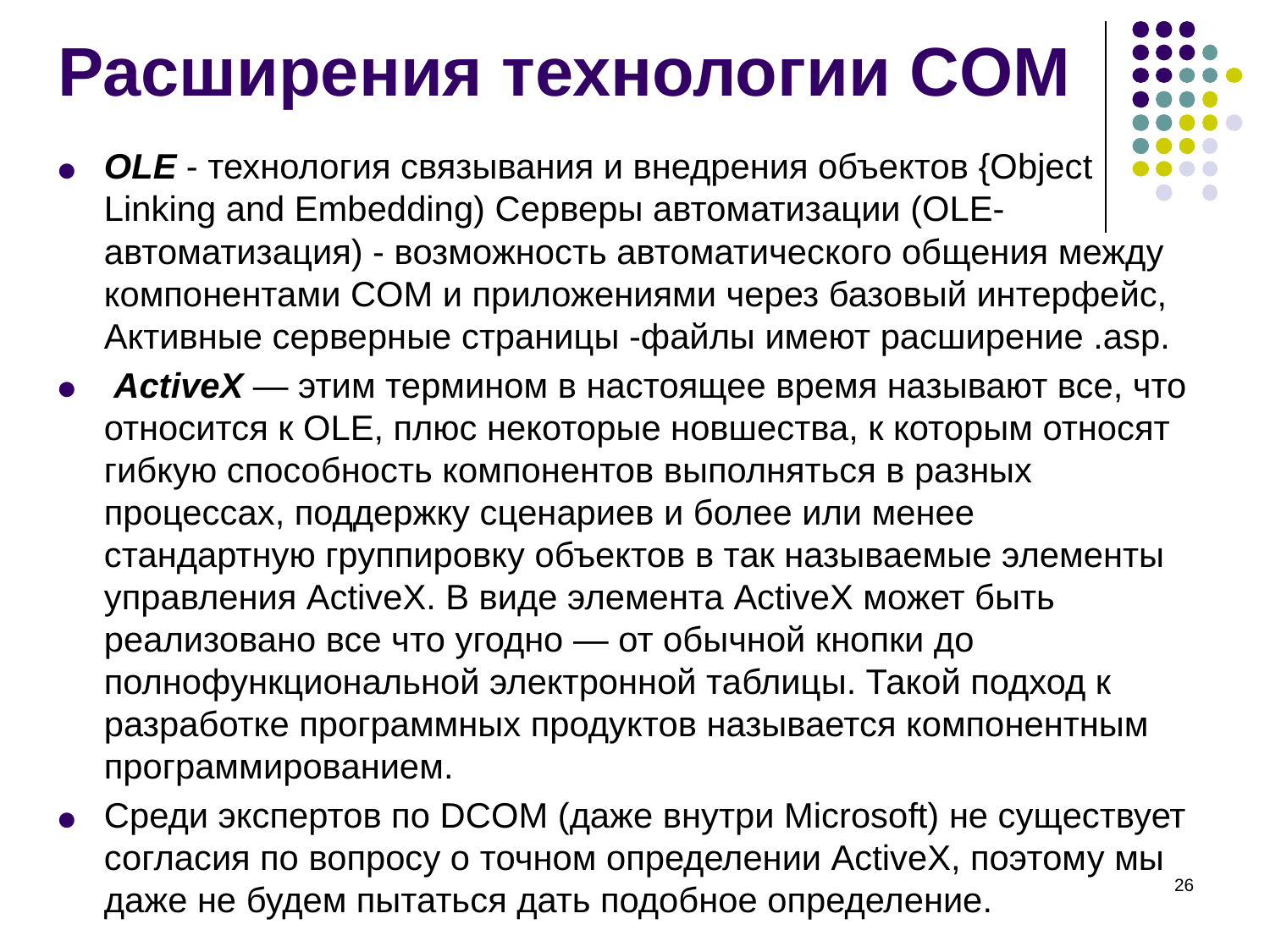

Расширения технологии COM
OLE - технология связывания и внедрения объектов {Object Linking and Embedding) Серверы автоматизации (OLE-автоматизация) - возможность автоматического общения между компонентами COM и приложениями через базовый интерфейс, Активные серверные страницы -файлы имеют расширение .asp.
 ActiveX — этим термином в настоящее время называют все, что относится к OLE, плюс некоторые новшества, к которым относят гибкую способность компонентов выполняться в разных процессах, поддержку сценариев и более или менее стандартную группировку объектов в так называемые элементы управления ActiveX. В виде элемента ActiveX может быть реализовано все что угодно — от обычной кнопки до полнофункциональной электронной таблицы. Такой подход к разработке программных продуктов называется компонентным программированием.
Среди экспертов по DCOM (даже внутри Microsoft) не существует согласия по вопросу о точном определении ActiveX, поэтому мы даже не будем пытаться дать подобное определение.
26